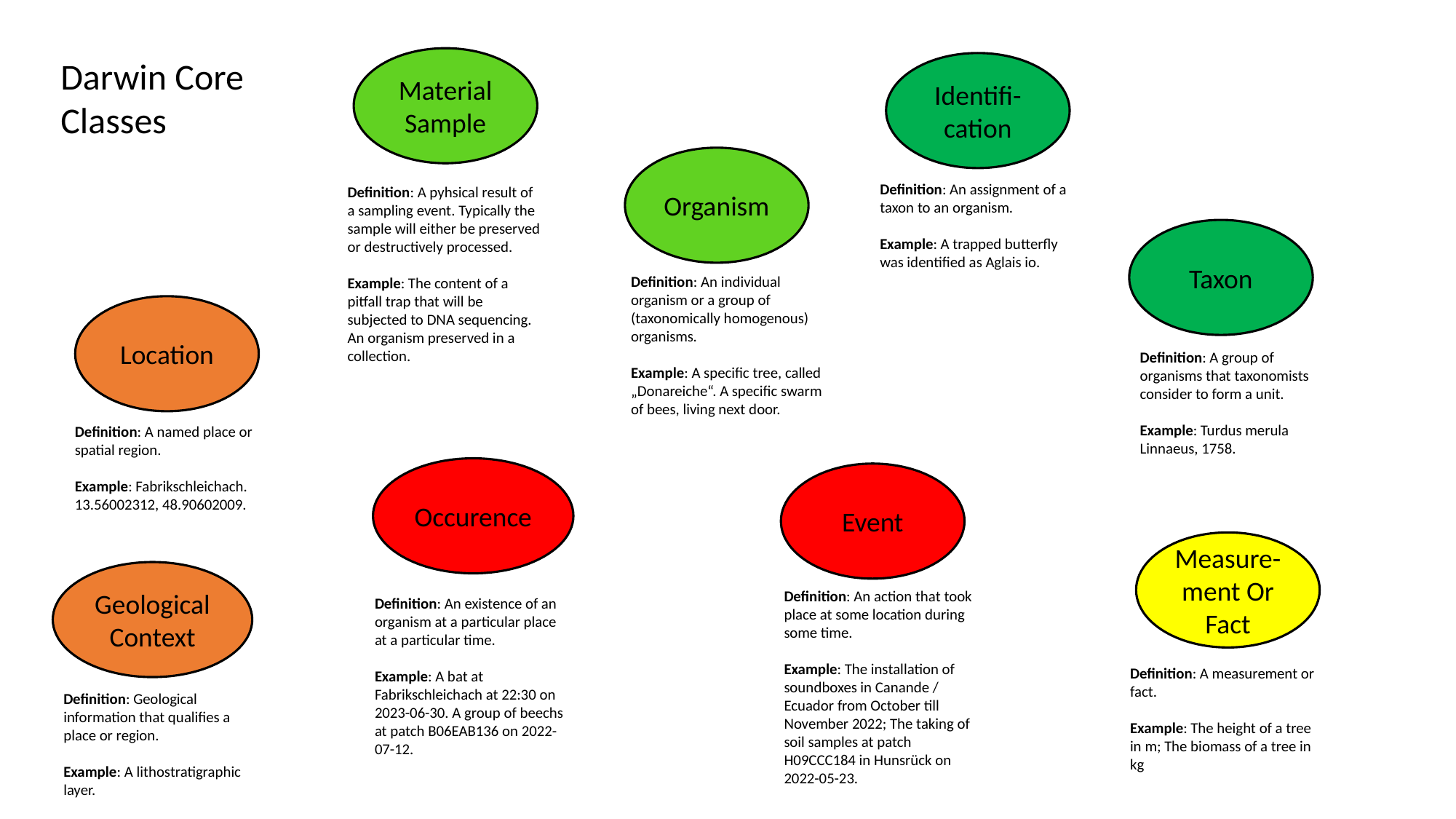

Darwin Core
Classes
Material Sample
Definition: A pyhsical result of a sampling event. Typically the sample will either be preserved or destructively processed.

Example: The content of a pitfall trap that will be subjected to DNA sequencing. An organism preserved in a collection.
Identifi-cation
Definition: An assignment of a taxon to an organism.

Example: A trapped butterfly was identified as Aglais io.
Organism
Definition: An individual organism or a group of (taxonomically homogenous) organisms.

Example: A specific tree, called „Donareiche“. A specific swarm of bees, living next door.
Taxon
Definition: A group of organisms that taxonomists consider to form a unit.

Example: Turdus merula
Linnaeus, 1758.
Location
Definition: A named place or spatial region.

Example: Fabrikschleichach. 13.56002312, 48.90602009.

Occurence
Definition: An existence of an organism at a particular place at a particular time.

Example: A bat at Fabrikschleichach at 22:30 on 2023-06-30. A group of beechs at patch B06EAB136 on 2022-07-12.
Event
Definition: An action that took place at some location during some time.

Example: The installation of soundboxes in Canande / Ecuador from October till November 2022; The taking of soil samples at patch H09CCC184 in Hunsrück on 2022-05-23.
Measure-ment Or Fact
Definition: A measurement or fact.

Example: The height of a tree in m; The biomass of a tree in kg
Geological Context
Definition: Geological information that qualifies a place or region.

Example: A lithostratigraphic layer.